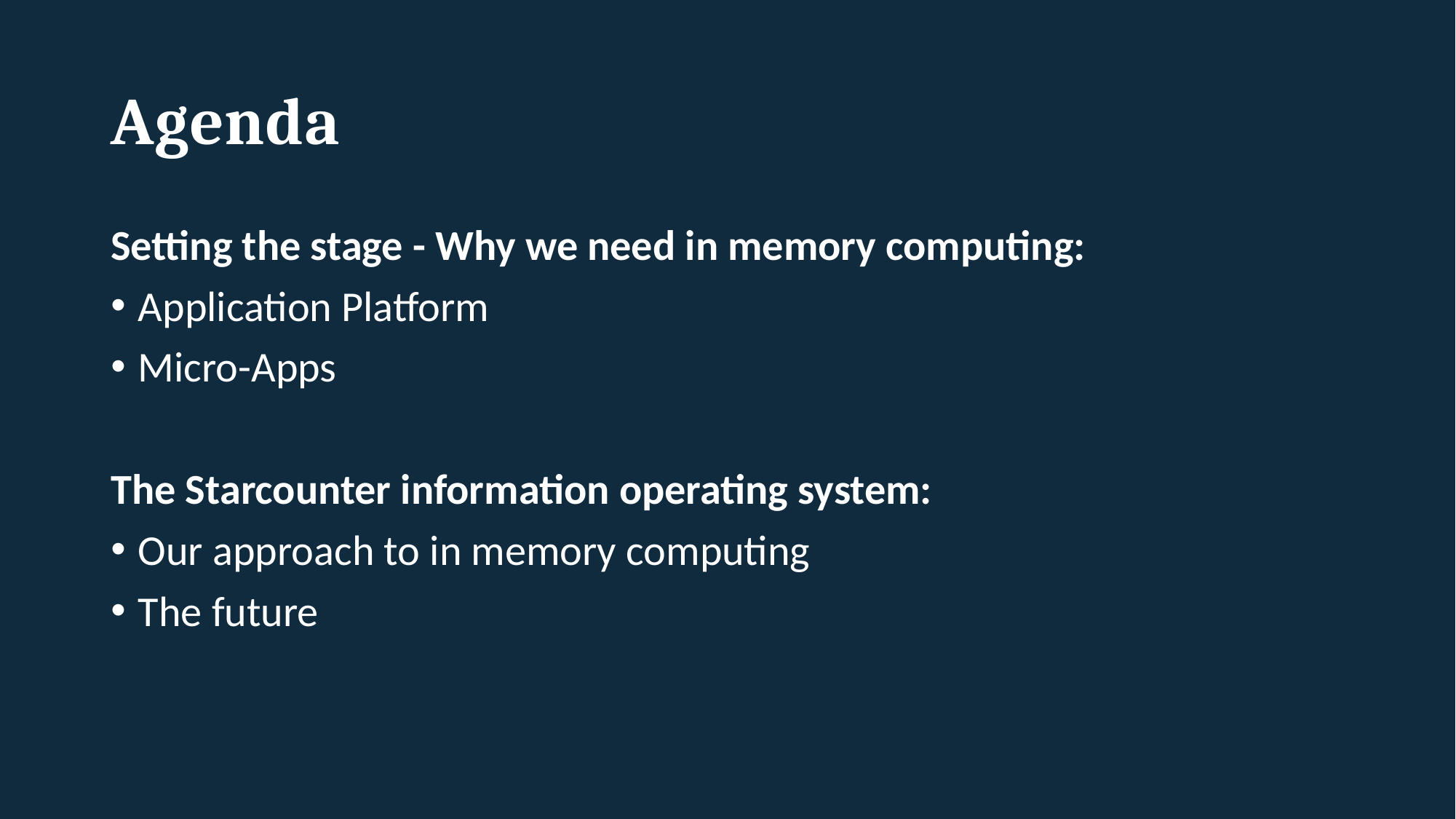

# Agenda
Setting the stage - Why we need in memory computing:
Application Platform
Micro-Apps

The Starcounter information operating system:
Our approach to in memory computing
The future